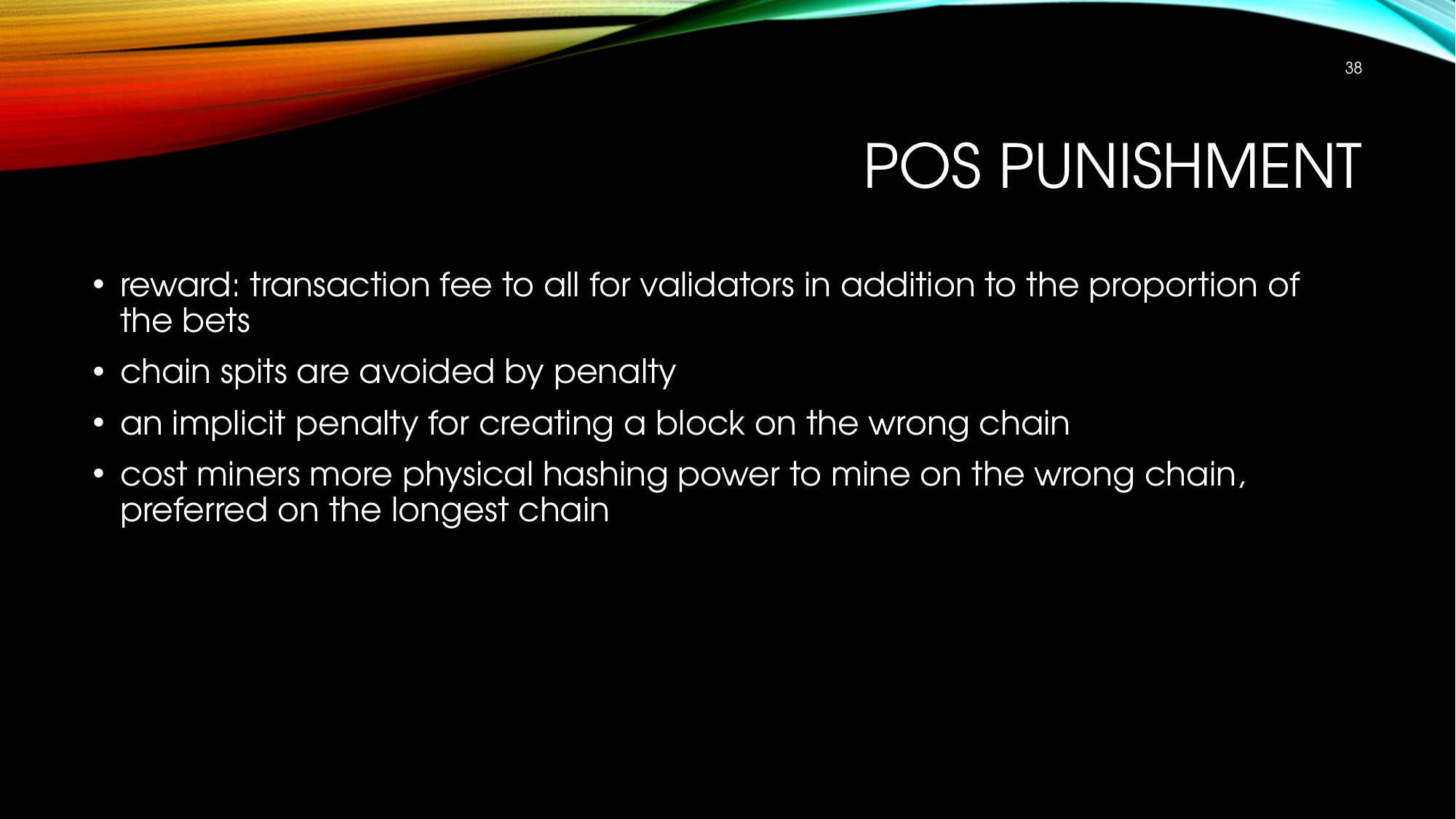

38
# Pos punishment
reward: transaction fee to all for validators in addition to the proportion of the bets
chain spits are avoided by penalty
an implicit penalty for creating a block on the wrong chain
cost miners more physical hashing power to mine on the wrong chain, preferred on the longest chain